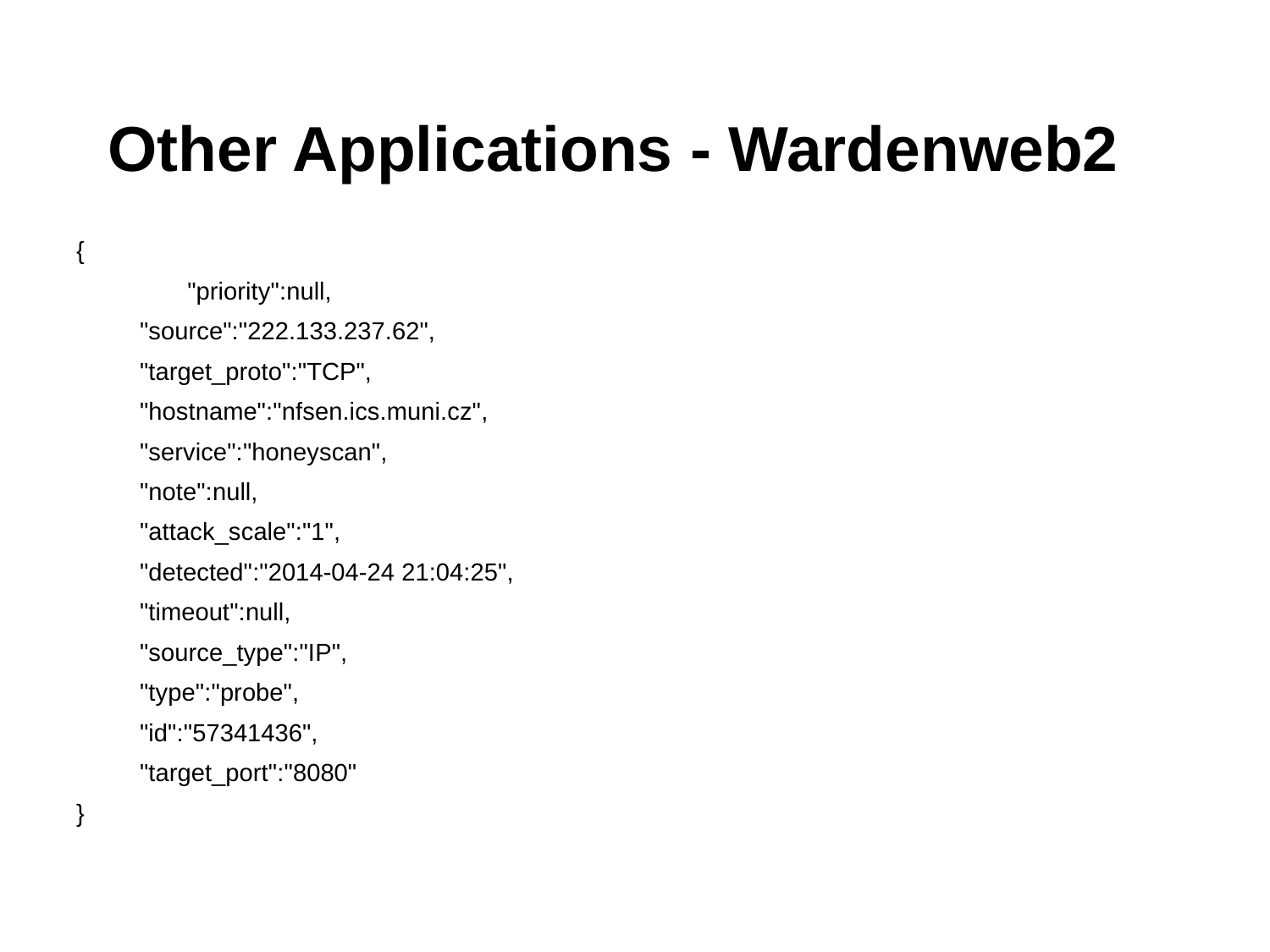

# Other Applications - Wardenweb2
{
"priority":null,
"source":"222.133.237.62",
"target_proto":"TCP",
"hostname":"nfsen.ics.muni.cz",
"service":"honeyscan",
"note":null,
"attack_scale":"1",
"detected":"2014-04-24 21:04:25",
"timeout":null,
"source_type":"IP",
"type":"probe",
"id":"57341436",
"target_port":"8080"
}